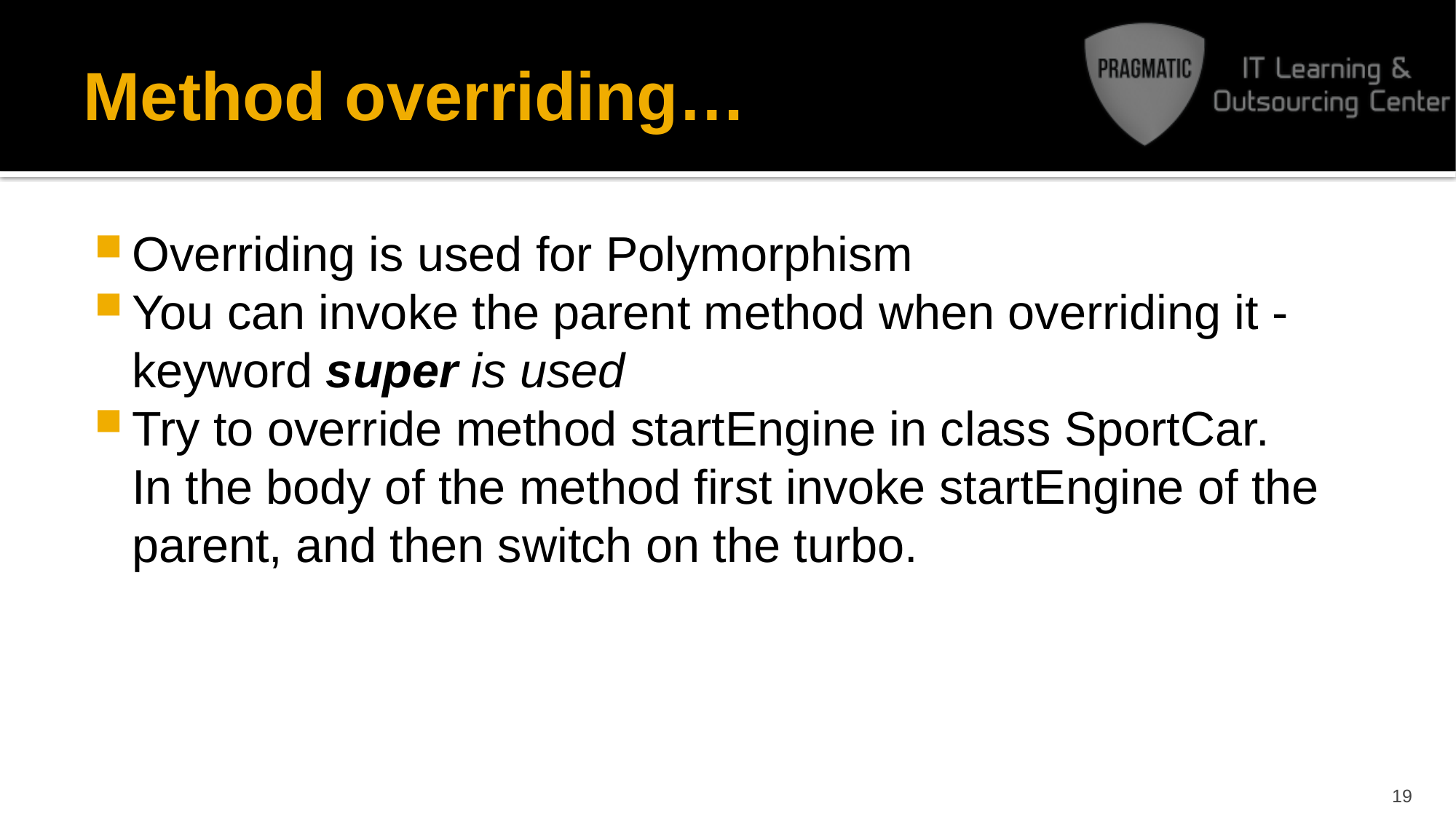

# Method overriding…
Overriding is used for Polymorphism
You can invoke the parent method when overriding it - keyword super is used
Try to override method startEngine in class SportCar.
	In the body of the method first invoke startEngine of the parent, and then switch on the turbo.
19